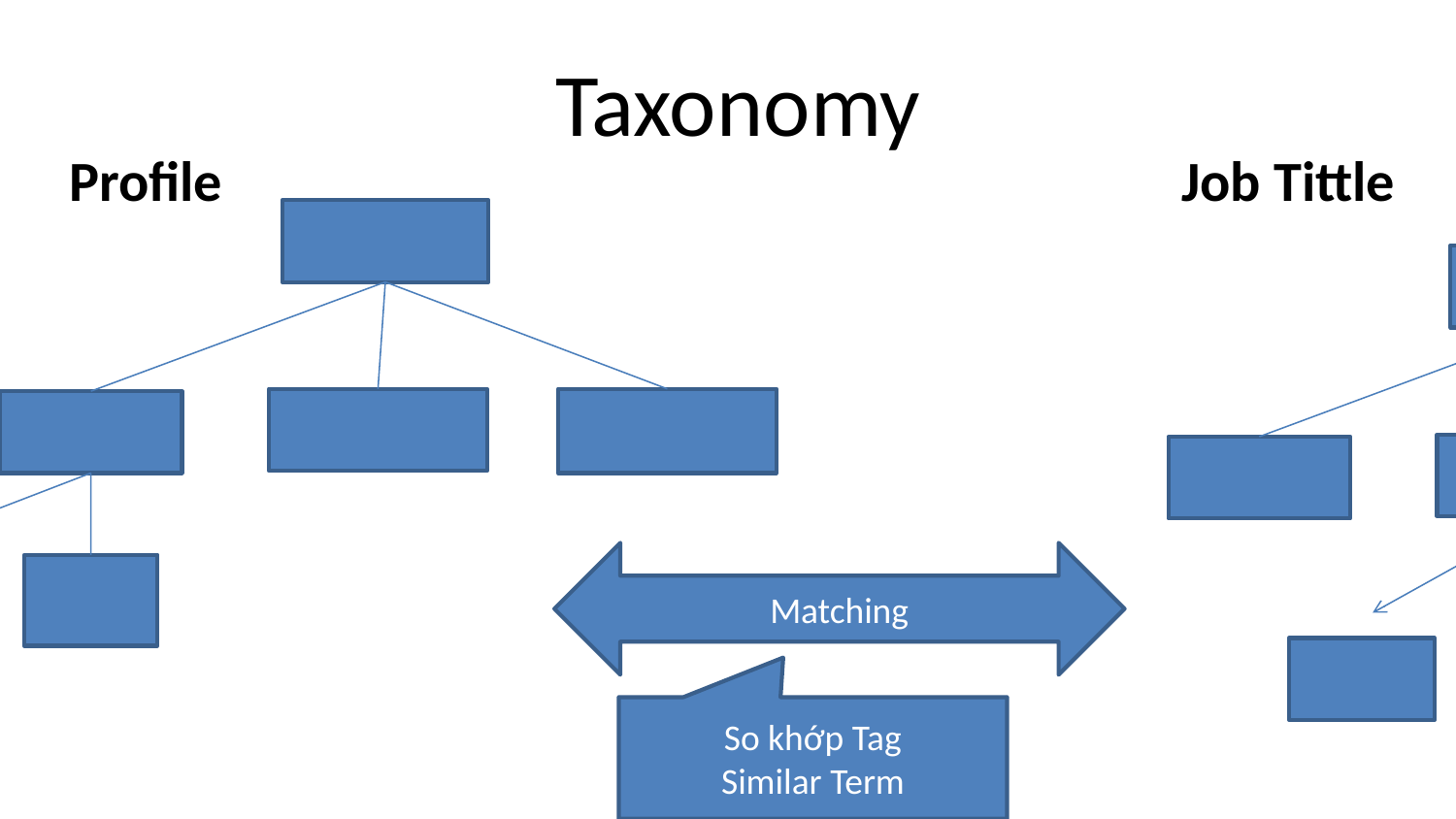

# Taxonomy
Profile
Job Tittle
TAG

Matching

So khớp Tag
Similar Term